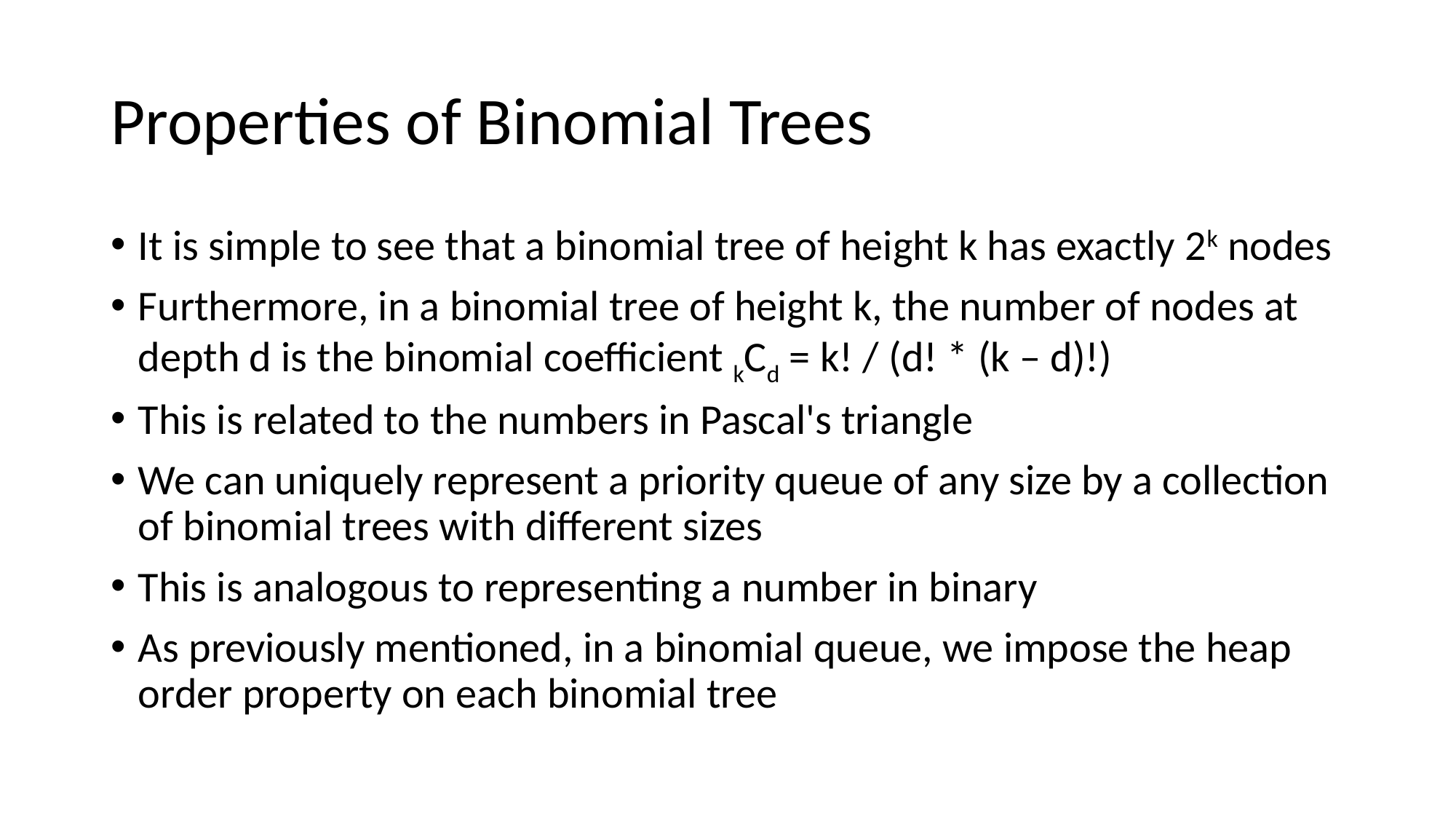

# Properties of Binomial Trees
It is simple to see that a binomial tree of height k has exactly 2k nodes
Furthermore, in a binomial tree of height k, the number of nodes at depth d is the binomial coefficient kCd = k! / (d! * (k – d)!)
This is related to the numbers in Pascal's triangle
We can uniquely represent a priority queue of any size by a collection of binomial trees with different sizes
This is analogous to representing a number in binary
As previously mentioned, in a binomial queue, we impose the heap order property on each binomial tree